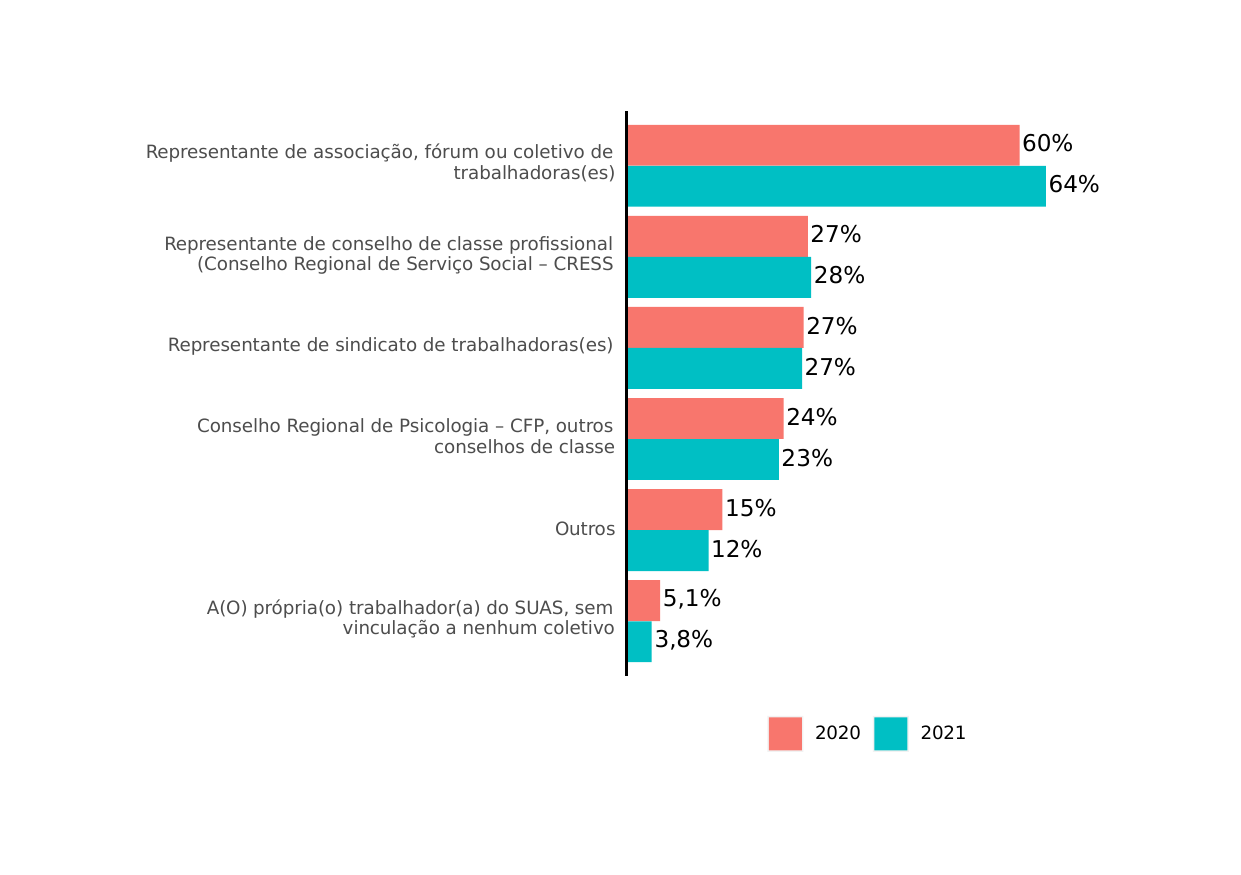

60%
Representante de associação, fórum ou coletivo de

trabalhadoras(es)
64%

27%
Representante de conselho de classe profissional
(Conselho Regional de Serviço Social – CRESS

28%

27%
Representante de sindicato de trabalhadoras(es)

27%

24%
Conselho Regional de Psicologia – CFP, outros

conselhos de classe
23%

15%
Outros

12%

5,1%
A(O) própria(o) trabalhador(a) do SUAS, sem
vinculação a nenhum coletivo

3,8%

2020
2021